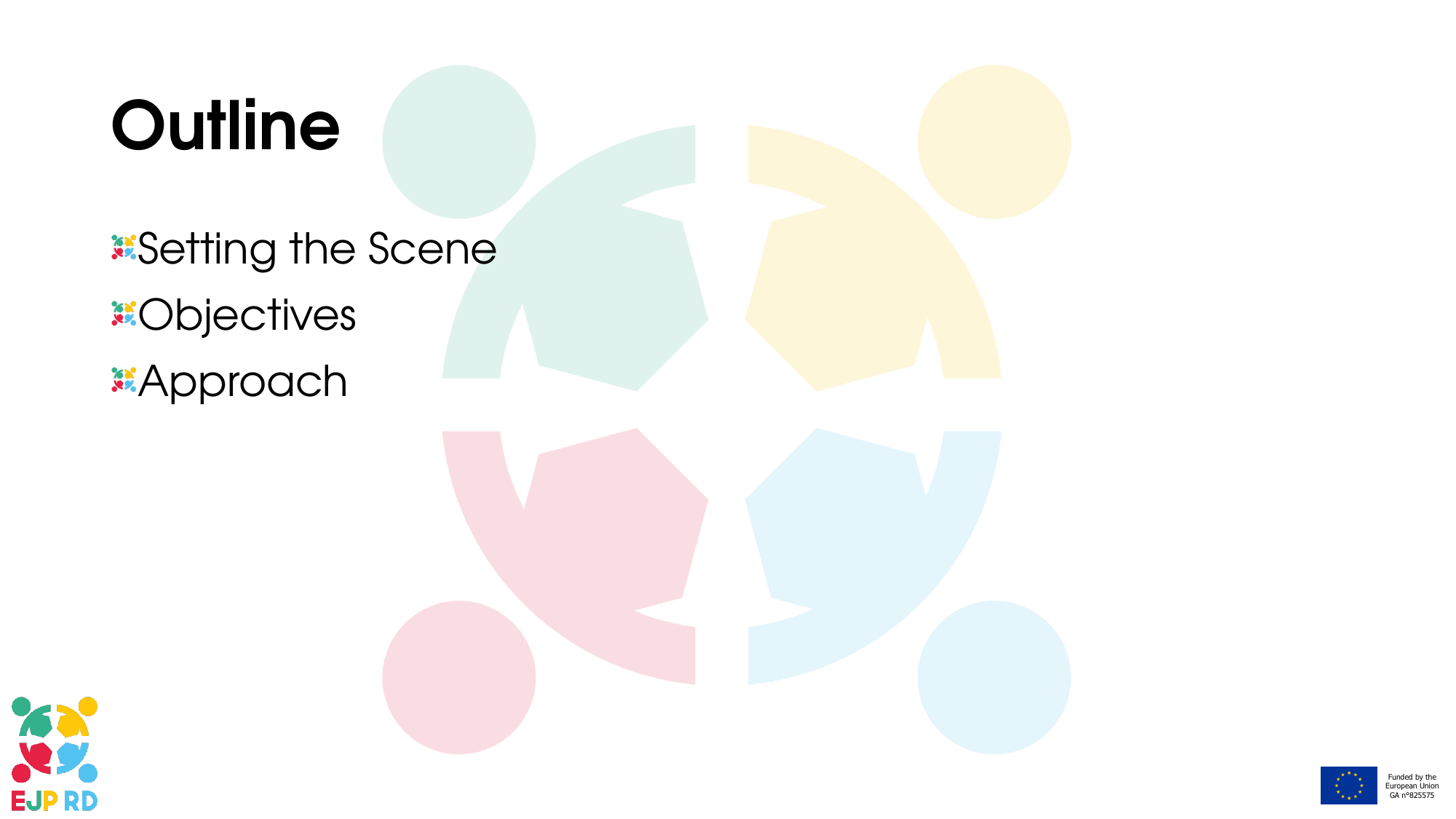

# Outline
Setting the Scene
Objectives
Approach